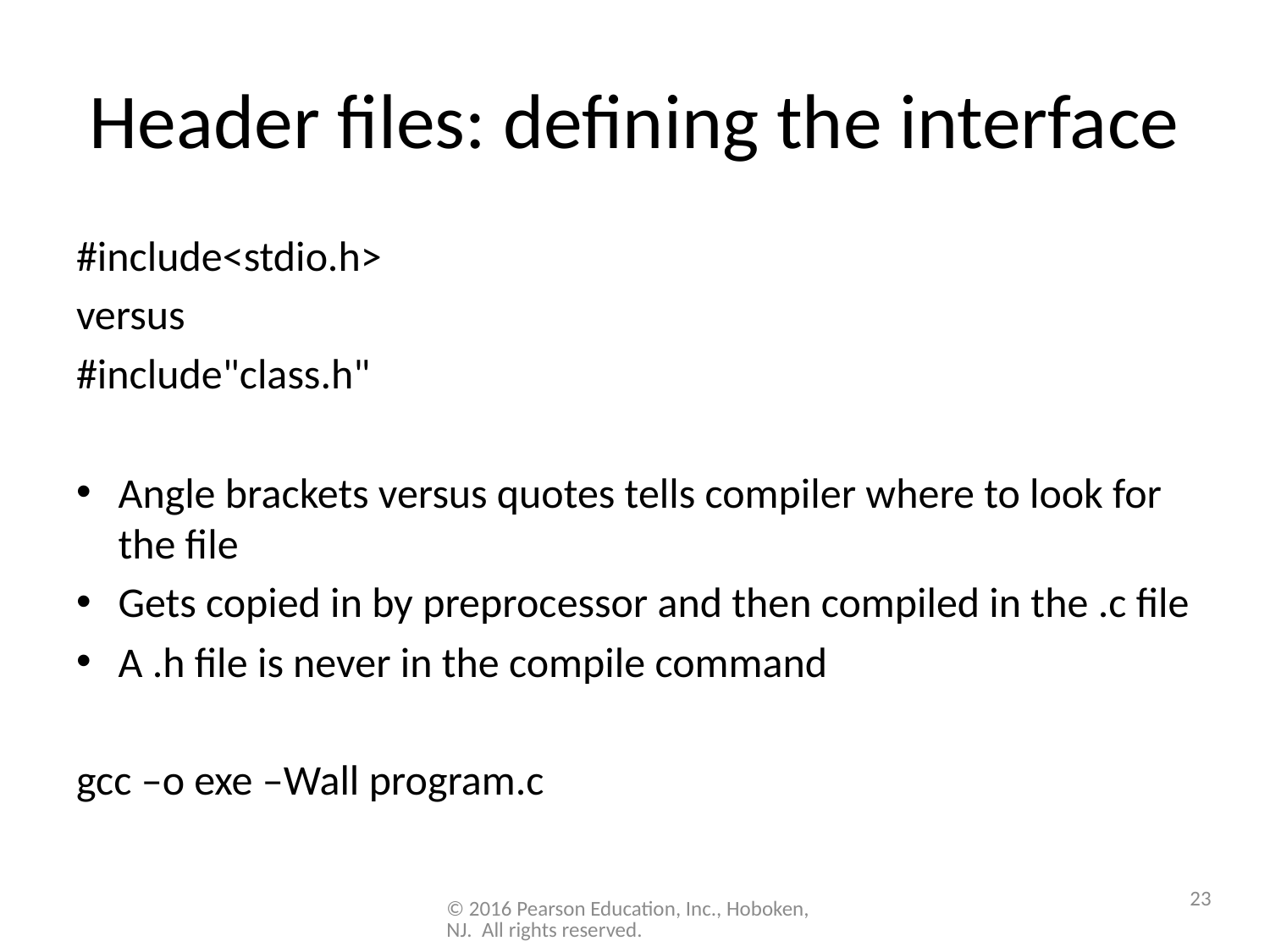

# Header files: defining the interface
#include<stdio.h>
versus
#include"class.h"

Angle brackets versus quotes tells compiler where to look for the file
Gets copied in by preprocessor and then compiled in the .c file
A .h file is never in the compile command

gcc –o exe –Wall program.c
23
© 2016 Pearson Education, Inc., Hoboken, NJ.  All rights reserved.